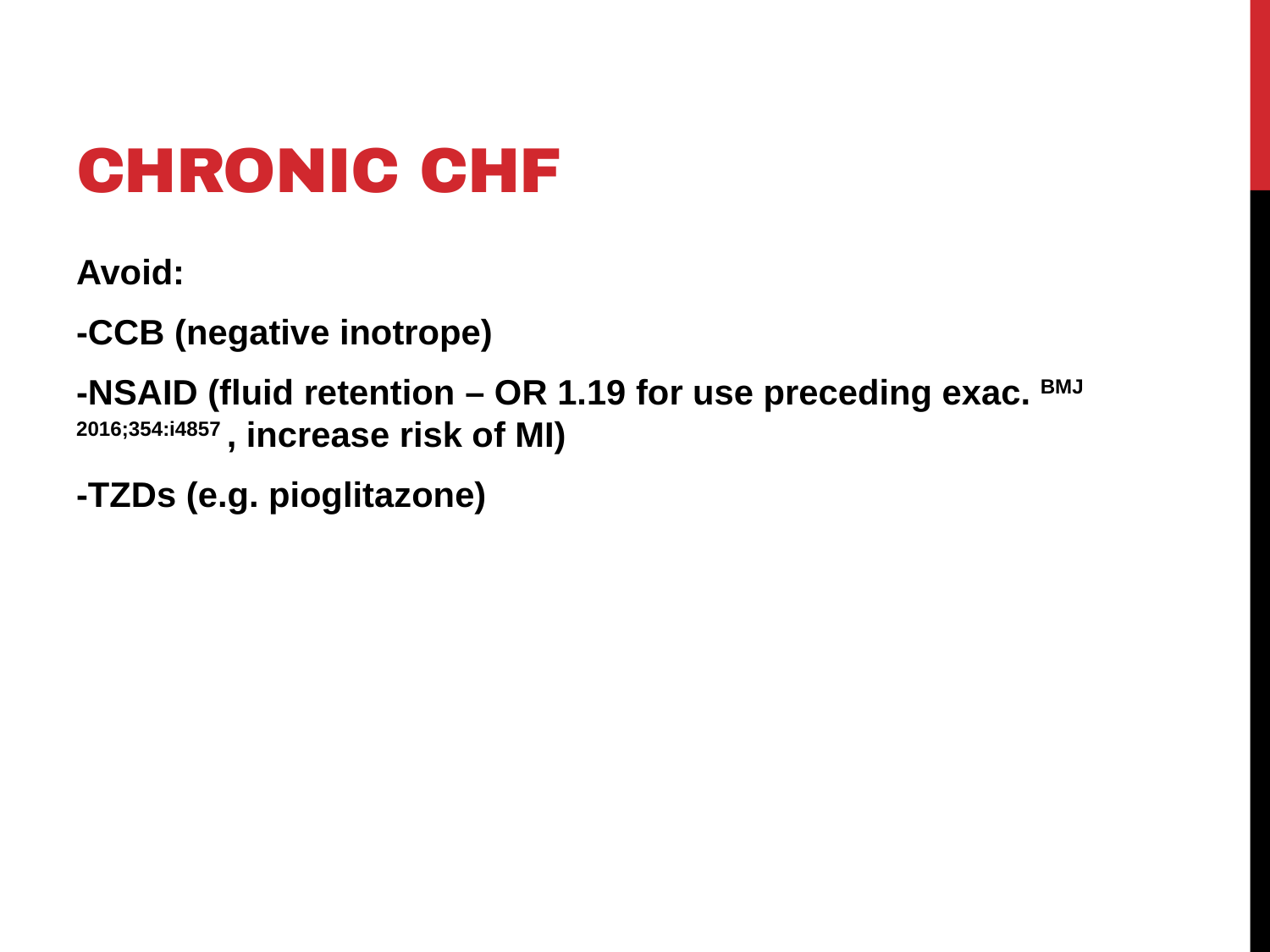

# Chronic CHF
Avoid:
-CCB (negative inotrope)
-NSAID (fluid retention – OR 1.19 for use preceding exac. BMJ 2016;354:i4857 , increase risk of MI)
-TZDs (e.g. pioglitazone)